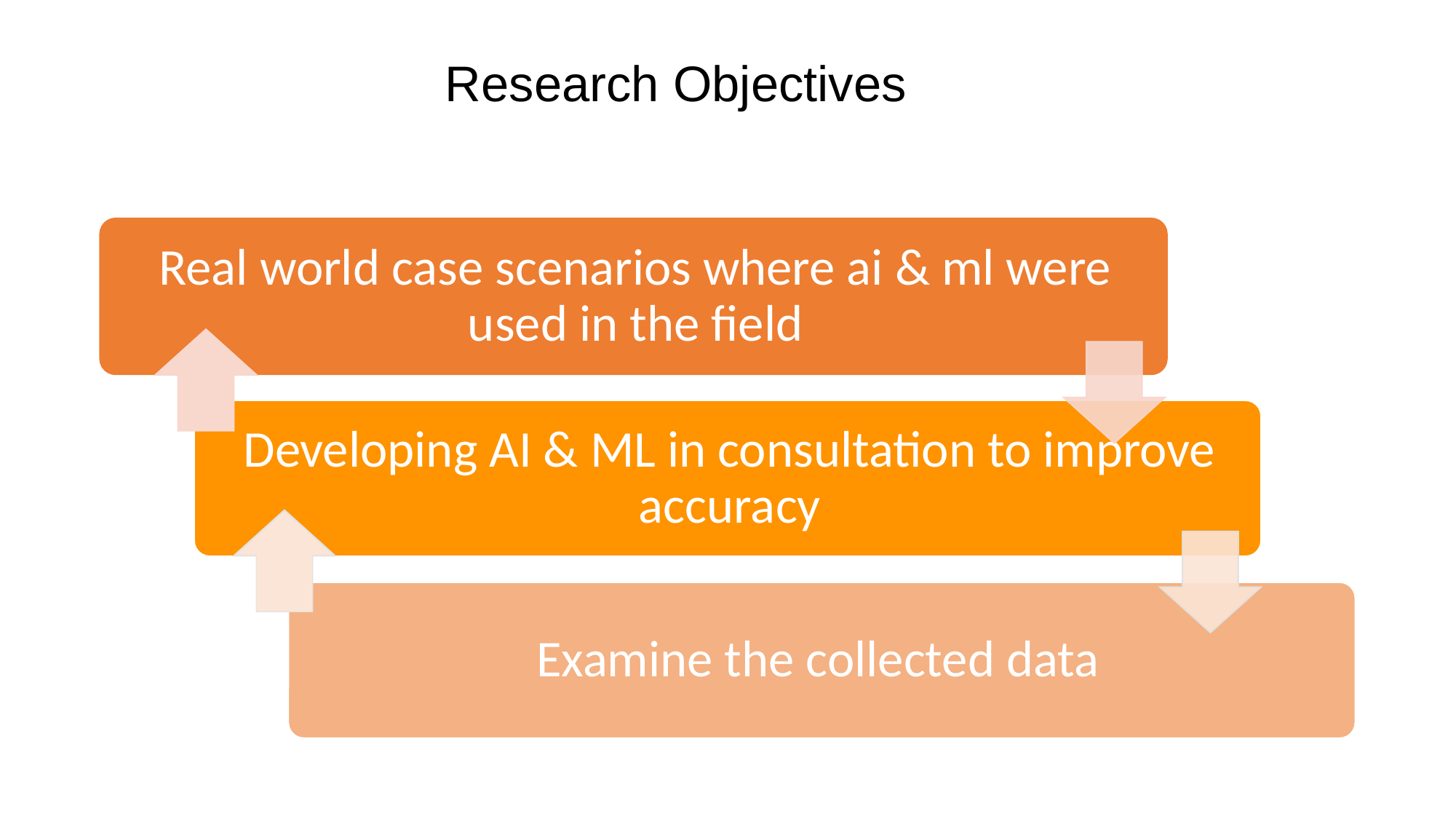

Research Objectives
Real world case scenarios where ai & ml were used in the field
Developing AI & ML in consultation to improve accuracy
Examine the collected data